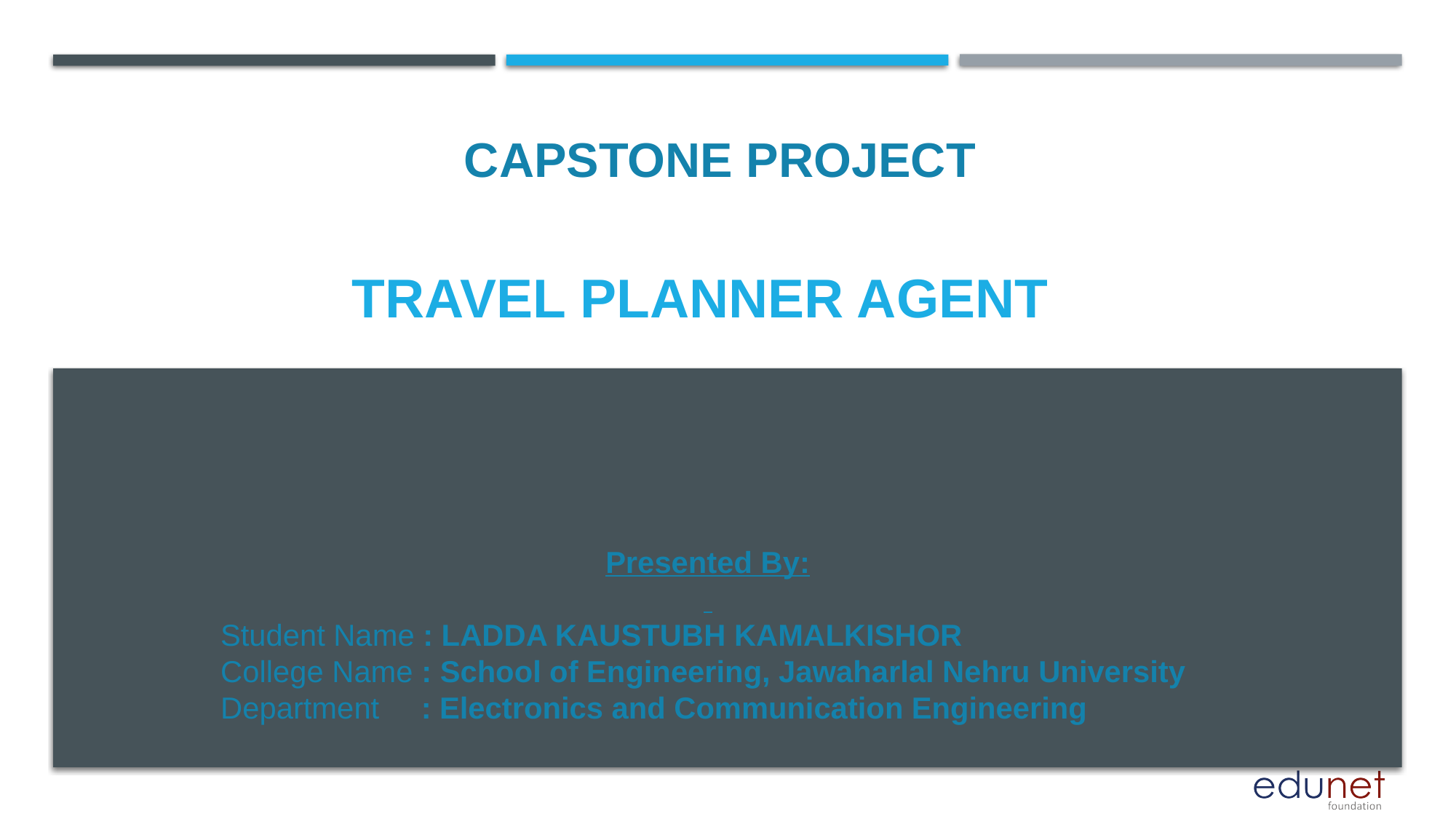

CAPSTONE PROJECT
# Travel Planner Agent
Presented By:

Student Name : LADDA KAUSTUBH KAMALKISHOR
College Name : School of Engineering, Jawaharlal Nehru University
Department     : Electronics and Communication Engineering